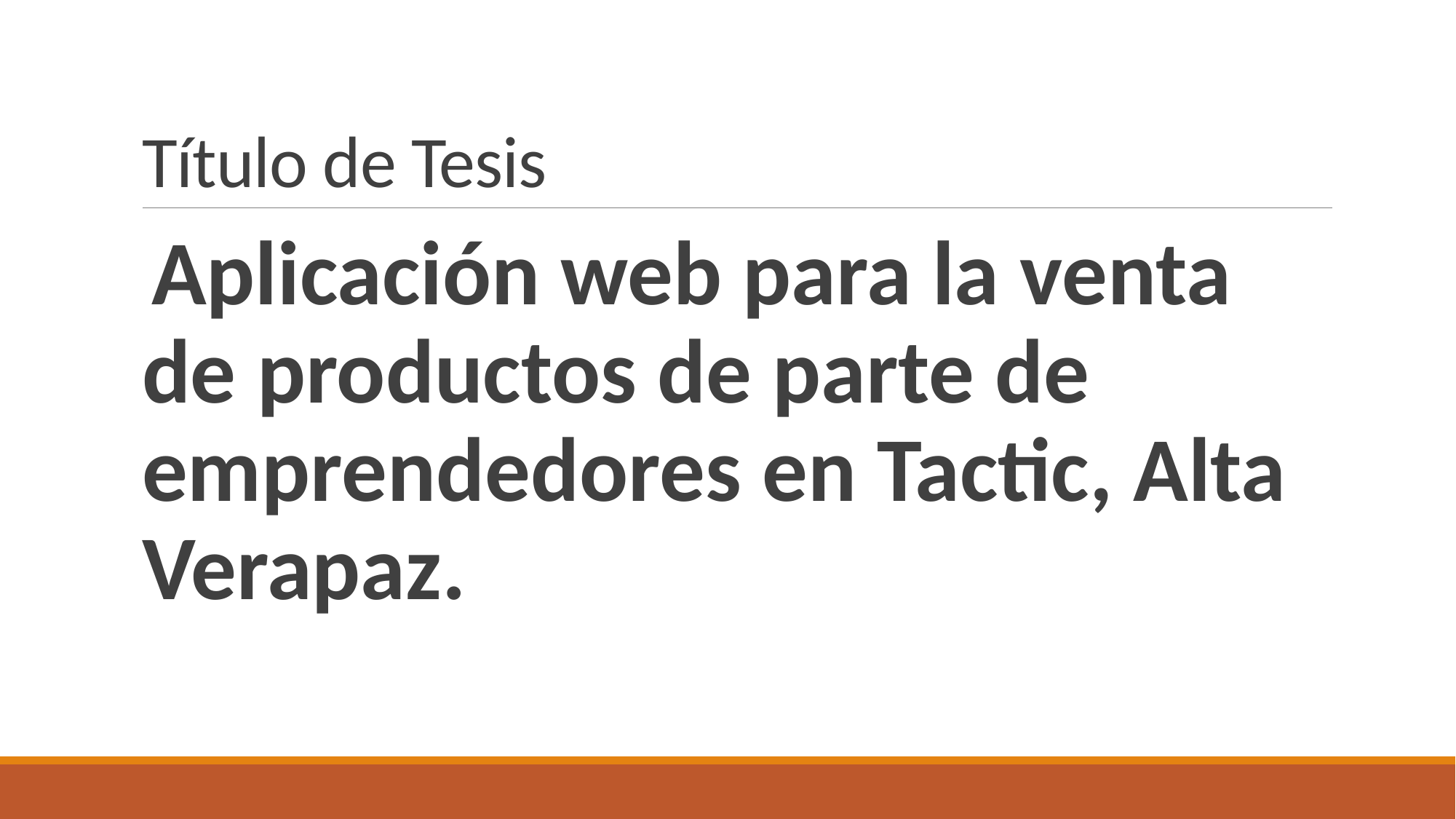

# Título de Tesis
Aplicación web para la venta de productos de parte de emprendedores en Tactic, Alta Verapaz.